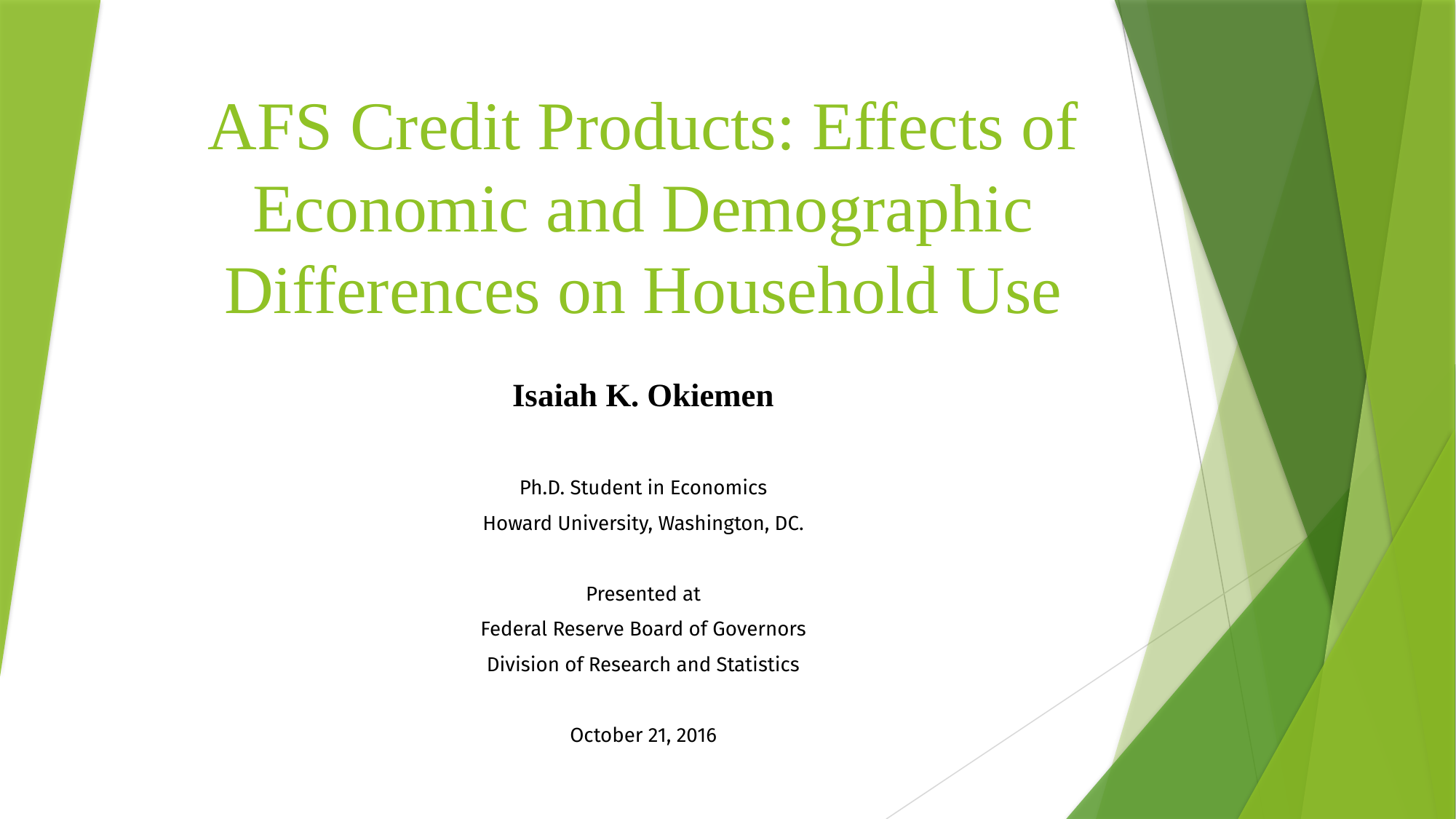

# AFS Credit Products: Effects of Economic and Demographic Differences on Household Use
Isaiah K. Okiemen

Ph.D. Student in Economics
Howard University, Washington, DC.

Presented at
Federal Reserve Board of Governors
Division of Research and Statistics

October 21, 2016